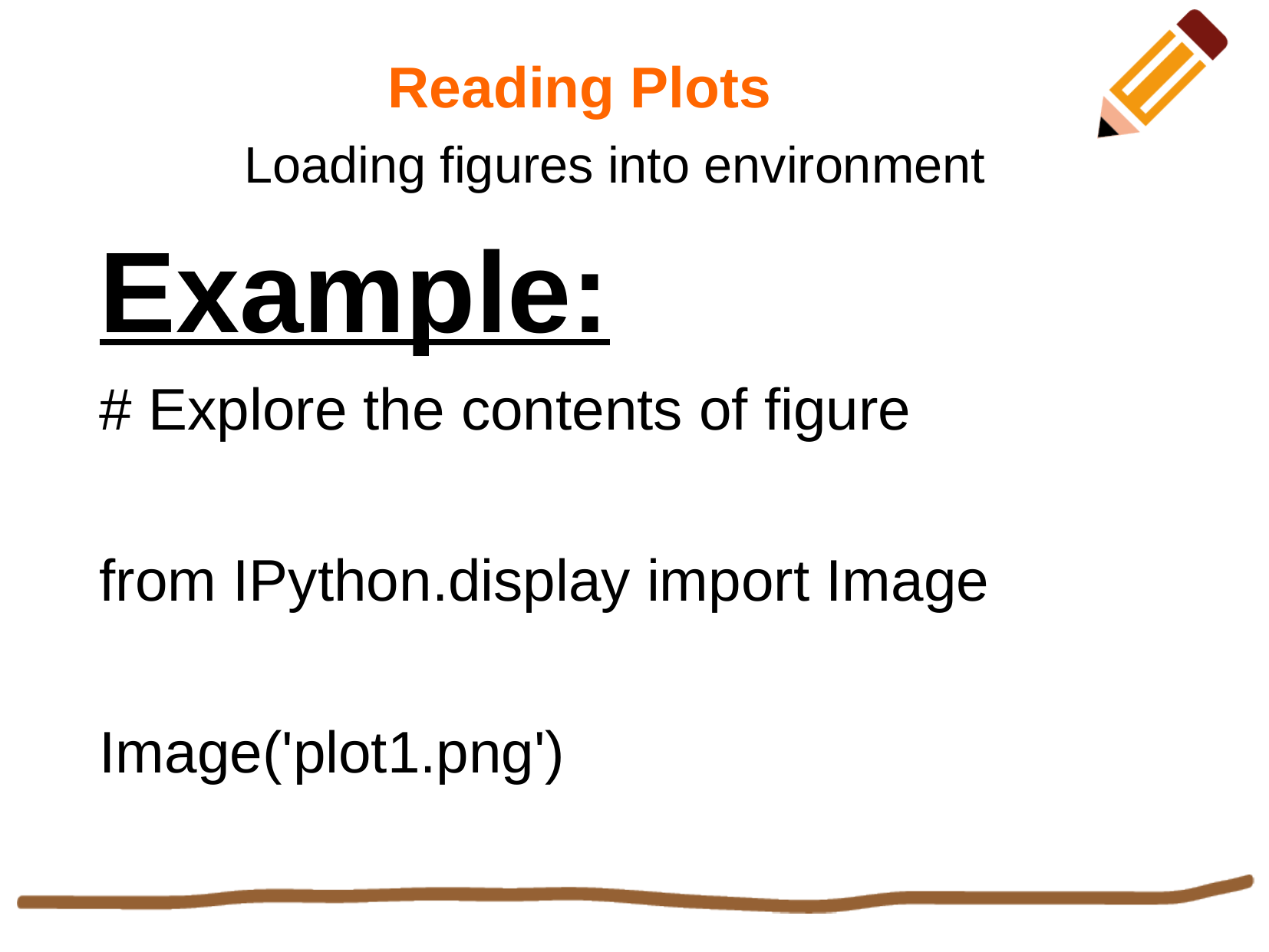

Reading Plots
Loading figures into environment
Example:
# Explore the contents of figure

from IPython.display import Image

Image('plot1.png')